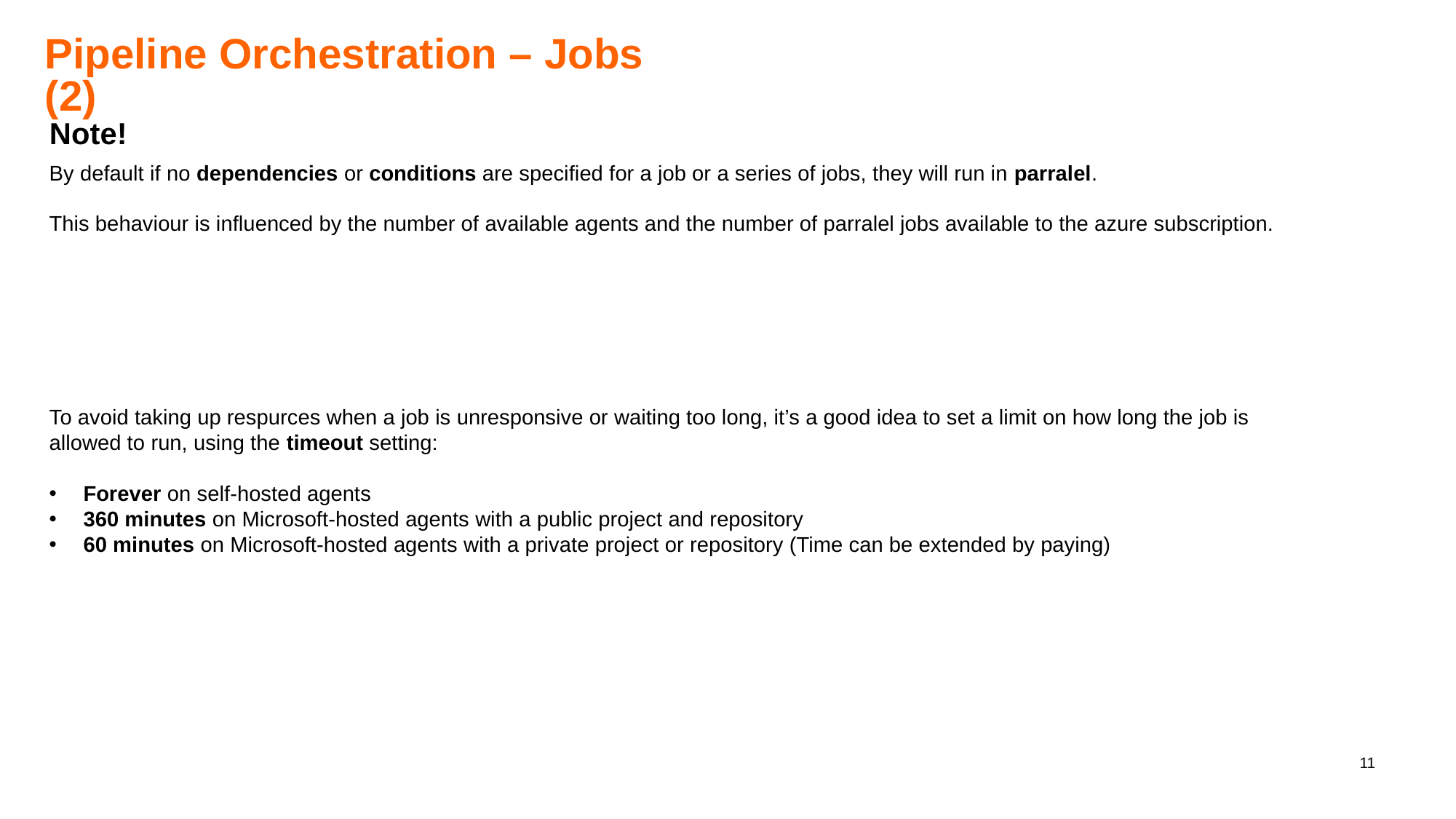

# Pipeline Orchestration – Jobs (2)
Note!
By default if no dependencies or conditions are specified for a job or a series of jobs, they will run in parralel.

This behaviour is influenced by the number of available agents and the number of parralel jobs available to the azure subscription.
To avoid taking up respurces when a job is unresponsive or waiting too long, it’s a good idea to set a limit on how long the job is allowed to run, using the timeout setting:

Forever on self-hosted agents
360 minutes on Microsoft-hosted agents with a public project and repository
60 minutes on Microsoft-hosted agents with a private project or repository (Time can be extended by paying)
11